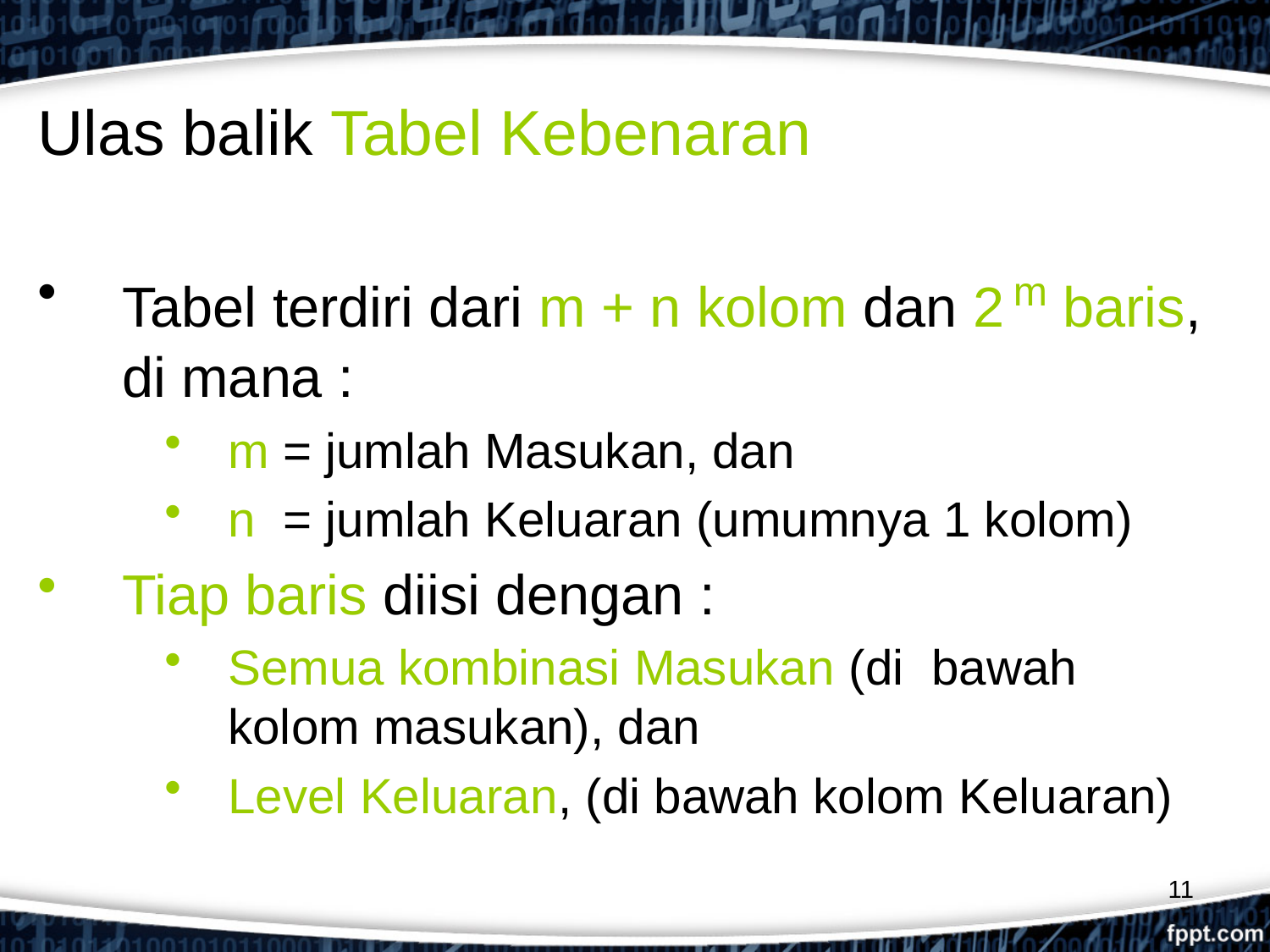

# Ulas balik Tabel Kebenaran
Tabel terdiri dari m + n kolom dan 2 m baris, di mana :
m = jumlah Masukan, dan
n  = jumlah Keluaran (umumnya 1 kolom)
Tiap baris diisi dengan :
Semua kombinasi Masukan (di  bawah kolom masukan), dan
Level Keluaran, (di bawah kolom Keluaran)
11